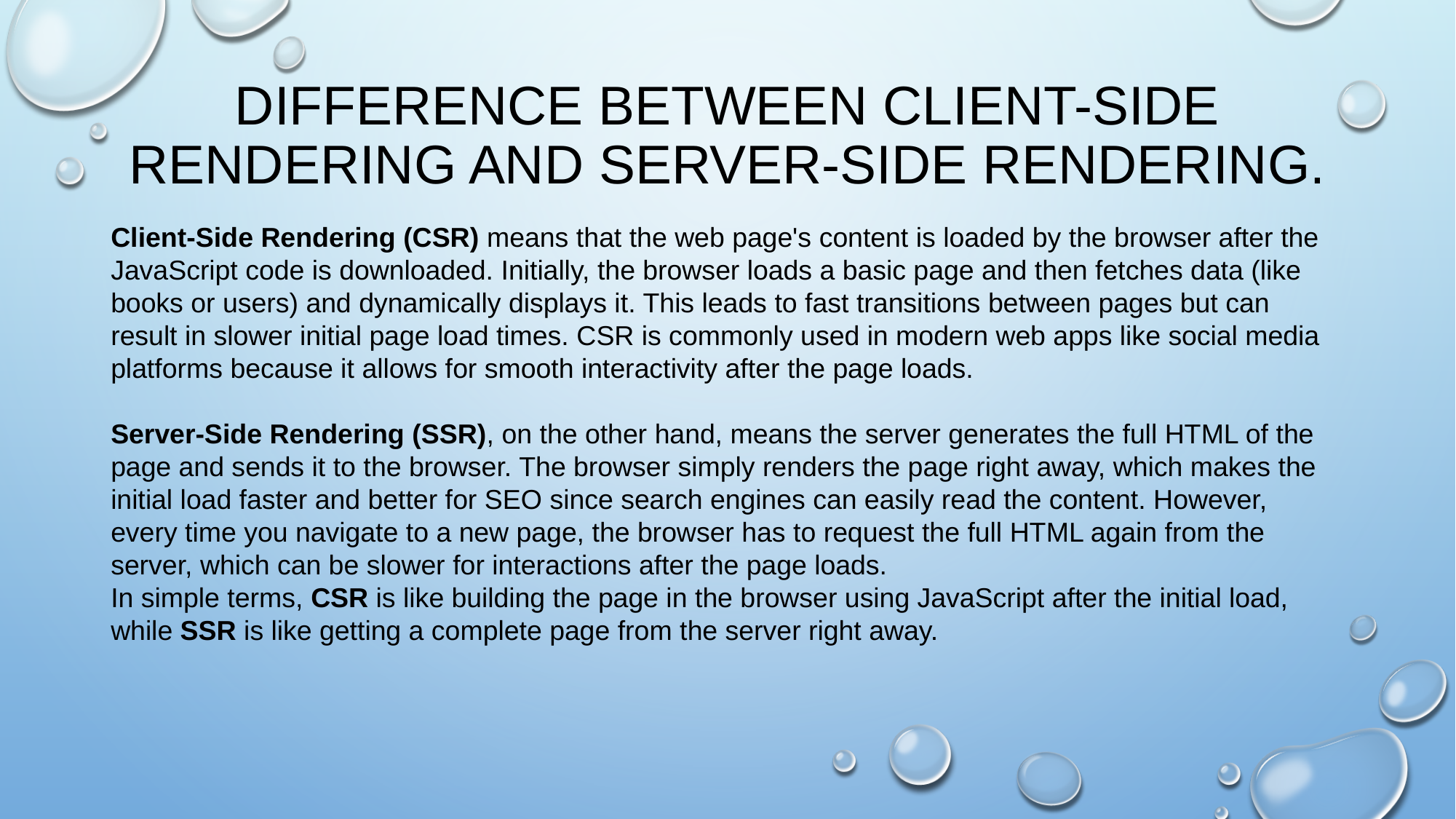

# Difference between client-side rendering and server-side rendering.
Client-Side Rendering (CSR) means that the web page's content is loaded by the browser after the JavaScript code is downloaded. Initially, the browser loads a basic page and then fetches data (like books or users) and dynamically displays it. This leads to fast transitions between pages but can result in slower initial page load times. CSR is commonly used in modern web apps like social media platforms because it allows for smooth interactivity after the page loads.

Server-Side Rendering (SSR), on the other hand, means the server generates the full HTML of the page and sends it to the browser. The browser simply renders the page right away, which makes the initial load faster and better for SEO since search engines can easily read the content. However, every time you navigate to a new page, the browser has to request the full HTML again from the server, which can be slower for interactions after the page loads.
In simple terms, CSR is like building the page in the browser using JavaScript after the initial load, while SSR is like getting a complete page from the server right away.